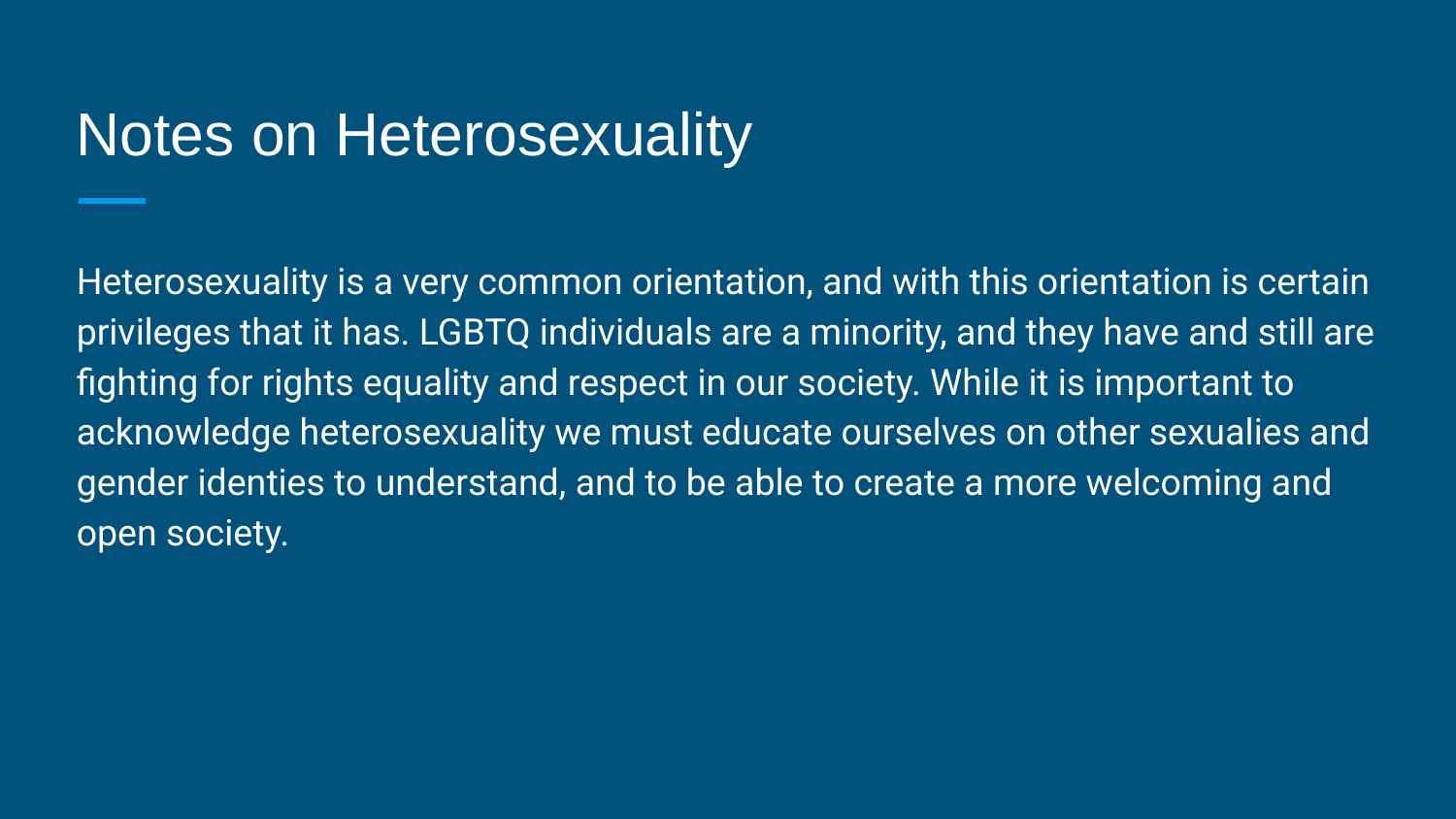

# Notes on Heterosexuality
Heterosexuality is a very common orientation, and with this orientation is certain privileges that it has. LGBTQ individuals are a minority, and they have and still are fighting for rights equality and respect in our society. While it is important to acknowledge heterosexuality we must educate ourselves on other sexualies and gender identies to understand, and to be able to create a more welcoming and open society.